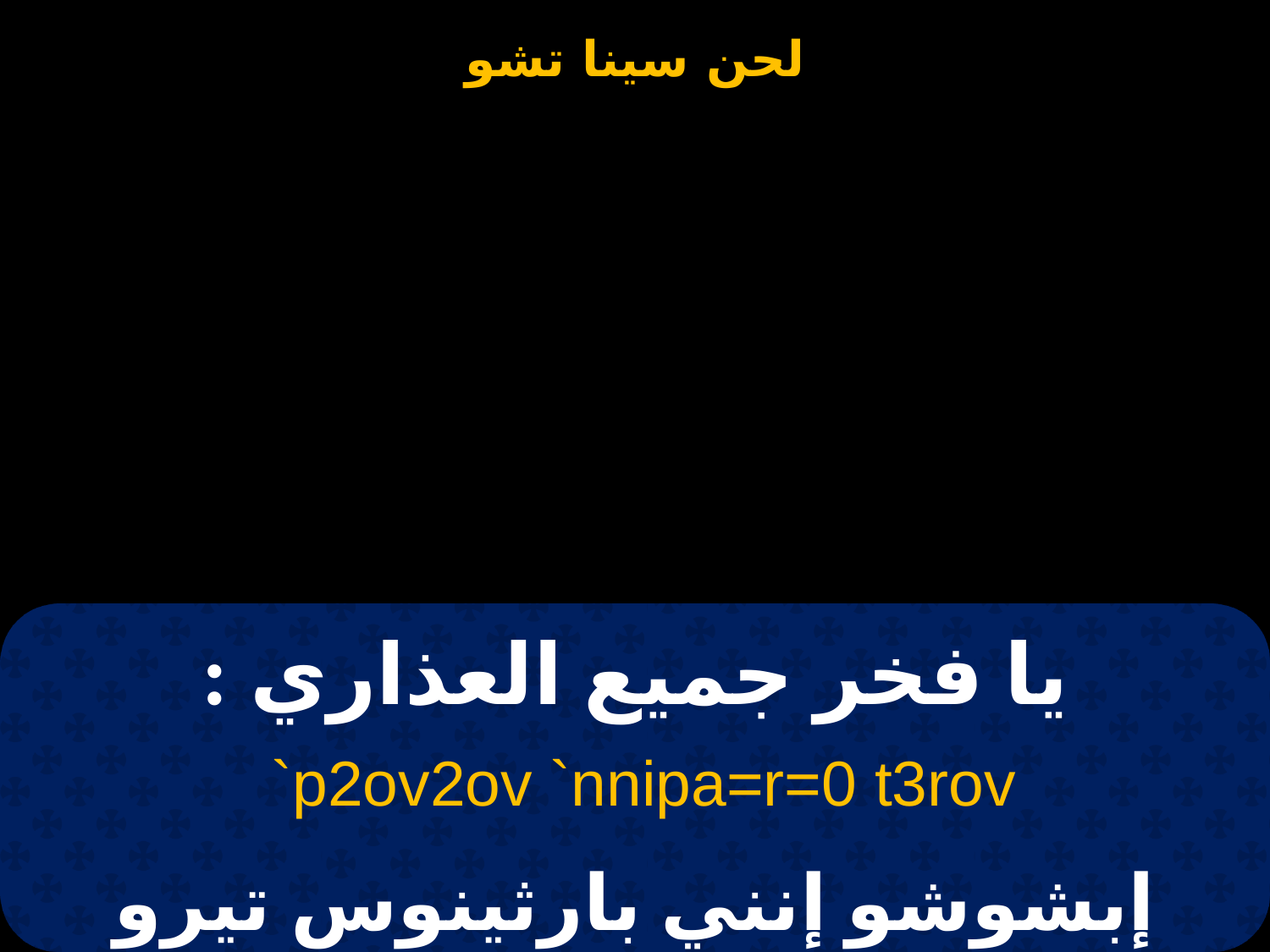

# يا فخر جميع العذاري :
 `p2ov2ov `nnipa=r=0 t3rov
إبشوشو إنني بارثينوس تيرو